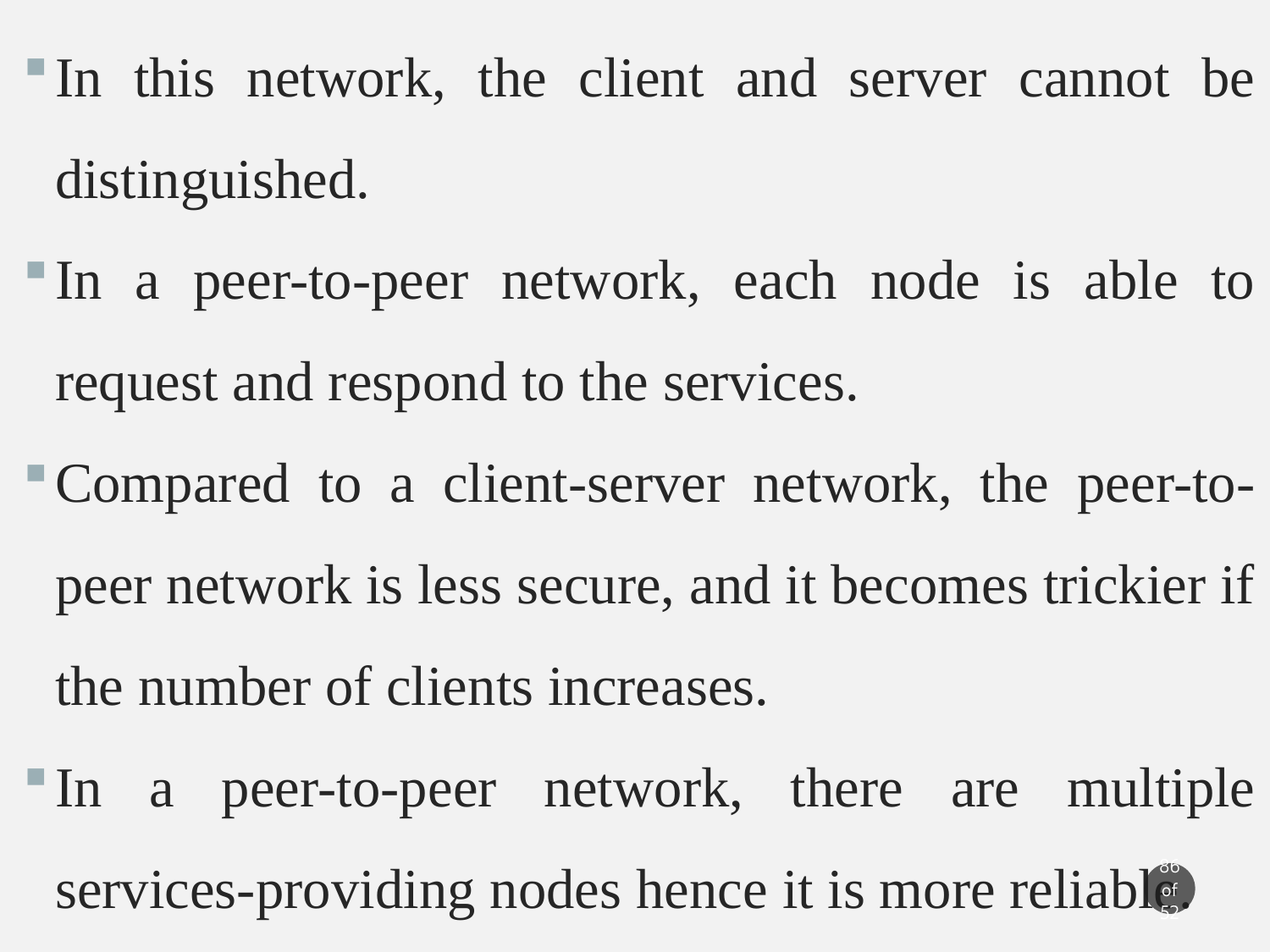

In this network, the client and server cannot be distinguished.
In a peer-to-peer network, each node is able to request and respond to the services.
Compared to a client-server network, the peer-to-peer network is less secure, and it becomes trickier if the number of clients increases.
In a peer-to-peer network, there are multiple services-providing nodes hence it is more reliable.
86 of 52